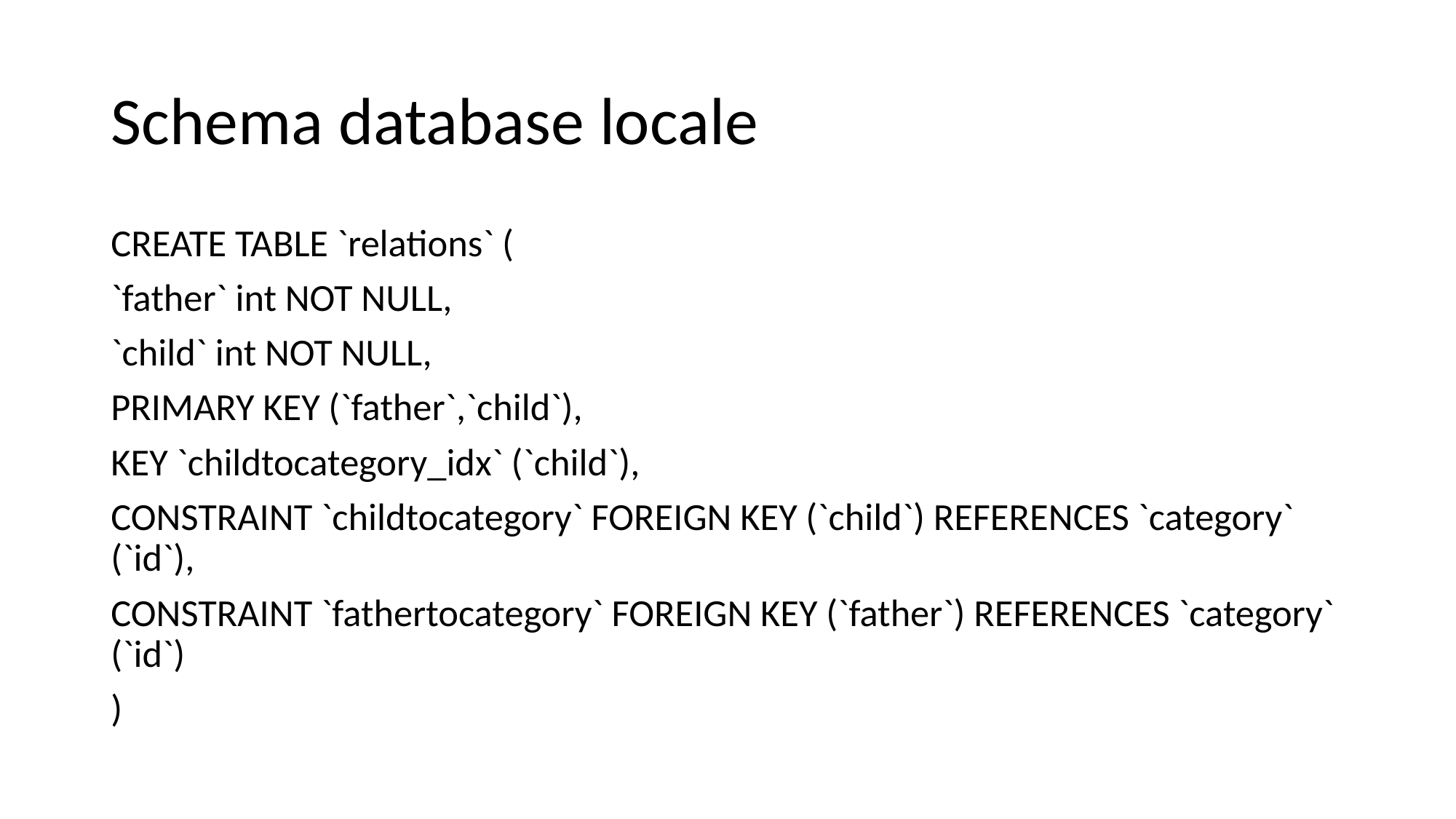

# Schema database locale
CREATE TABLE `relations` (
`father` int NOT NULL,
`child` int NOT NULL,
PRIMARY KEY (`father`,`child`),
KEY `childtocategory_idx` (`child`),
CONSTRAINT `childtocategory` FOREIGN KEY (`child`) REFERENCES `category` (`id`),
CONSTRAINT `fathertocategory` FOREIGN KEY (`father`) REFERENCES `category` (`id`)
)